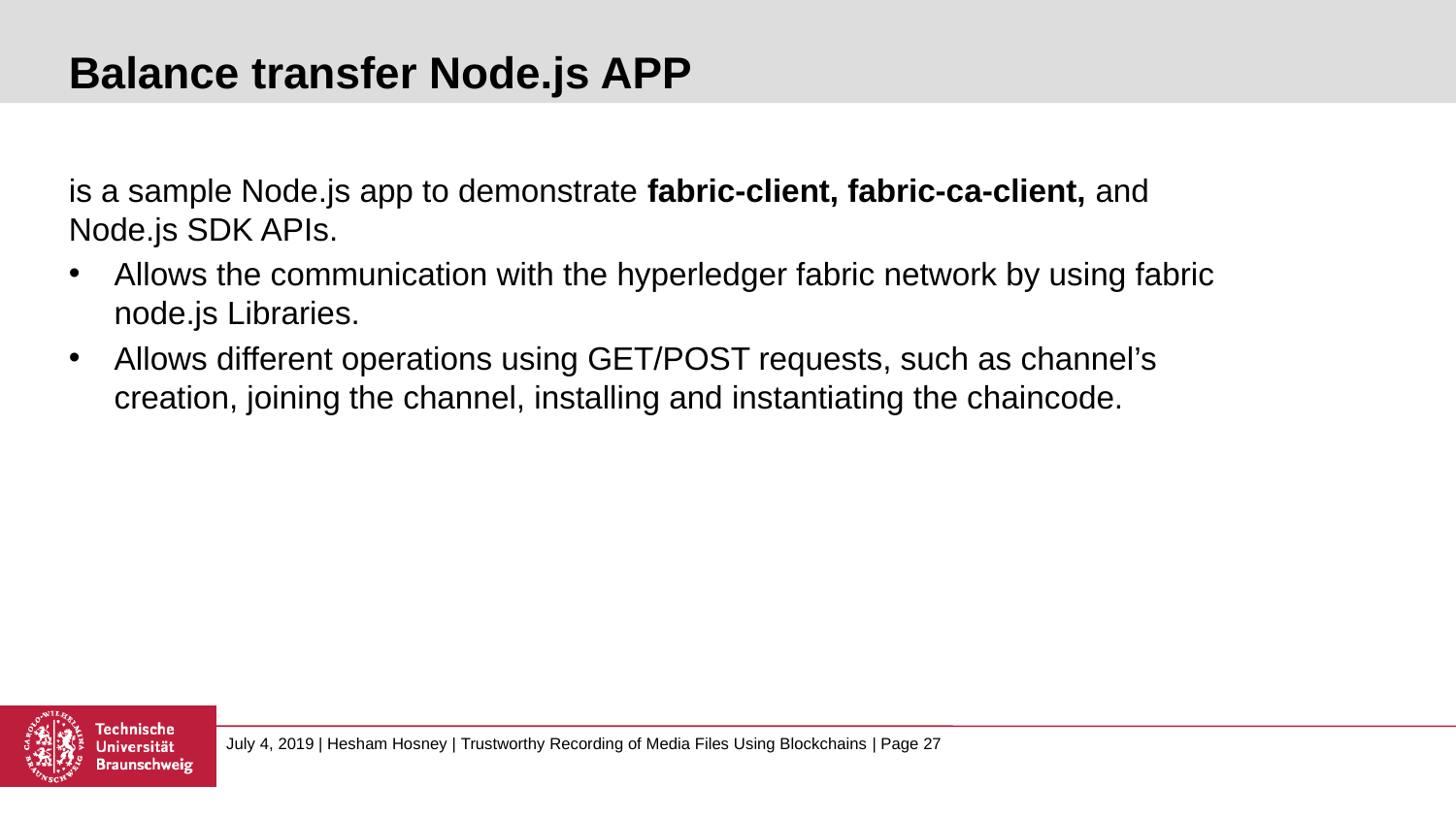

# Balance transfer Node.js APP

is a sample Node.js app to demonstrate fabric-client, fabric-ca-client, and Node.js SDK APIs.
Allows the communication with the hyperledger fabric network by using fabric node.js Libraries.
Allows different operations using GET/POST requests, such as channel’s creation, joining the channel, installing and instantiating the chaincode.